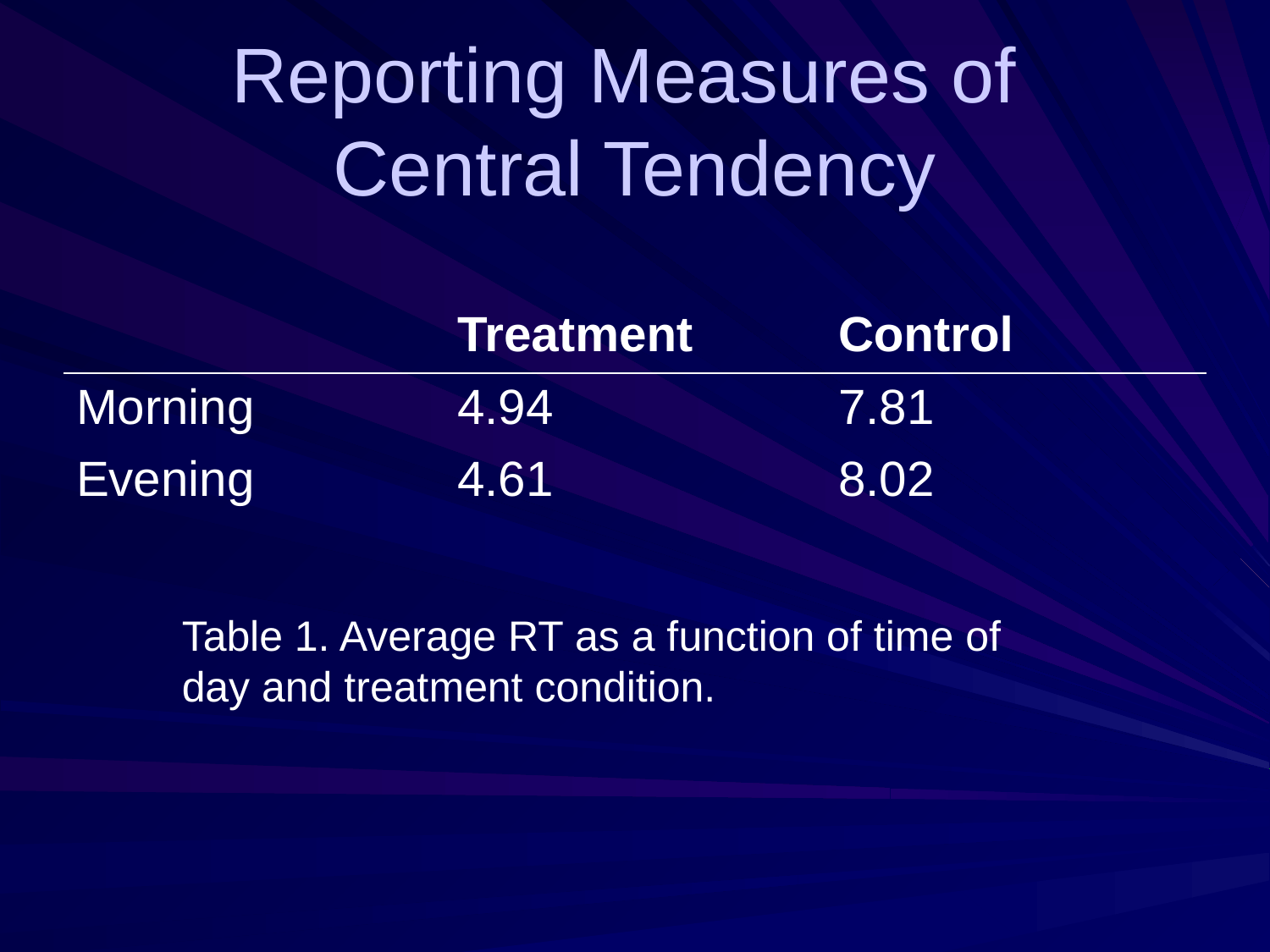

# Reporting Measures of Central Tendency
|  | Treatment | Control |
| --- | --- | --- |
| Morning | 4.94 | 7.81 |
| Evening | 4.61 | 8.02 |
Table 1. Average RT as a function of time of day and treatment condition.